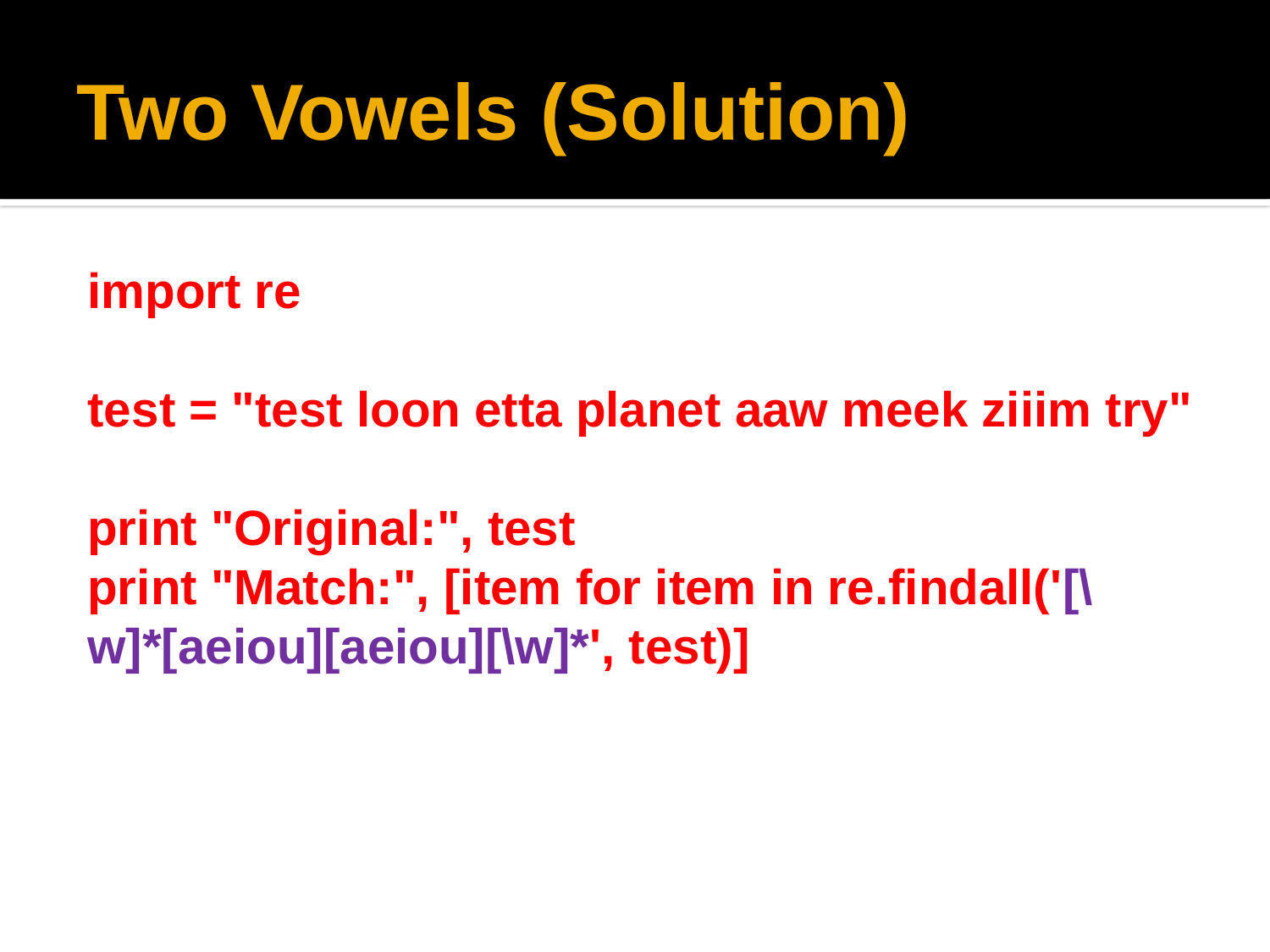

# Two Vowels (Solution)
import re

test = "test loon etta planet aaw meek ziiim try"

print "Original:", test
print "Match:", [item for item in re.findall('[\w]*[aeiou][aeiou][\w]*', test)]